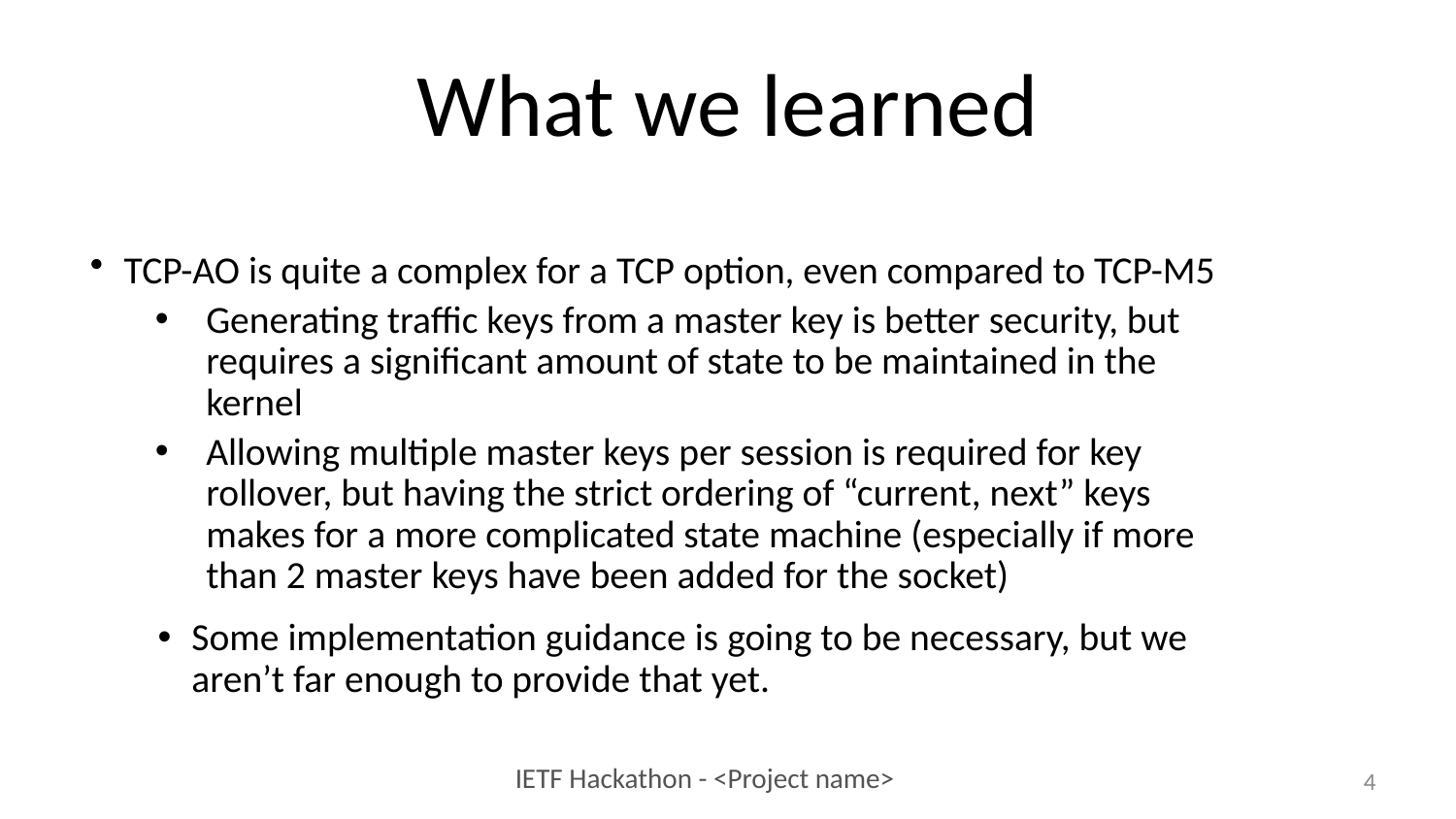

# What we learned
TCP-AO is quite a complex for a TCP option, even compared to TCP-M5
Generating traffic keys from a master key is better security, but requires a significant amount of state to be maintained in the kernel
Allowing multiple master keys per session is required for key rollover, but having the strict ordering of “current, next” keys makes for a more complicated state machine (especially if more than 2 master keys have been added for the socket)
Some implementation guidance is going to be necessary, but we aren’t far enough to provide that yet.
4